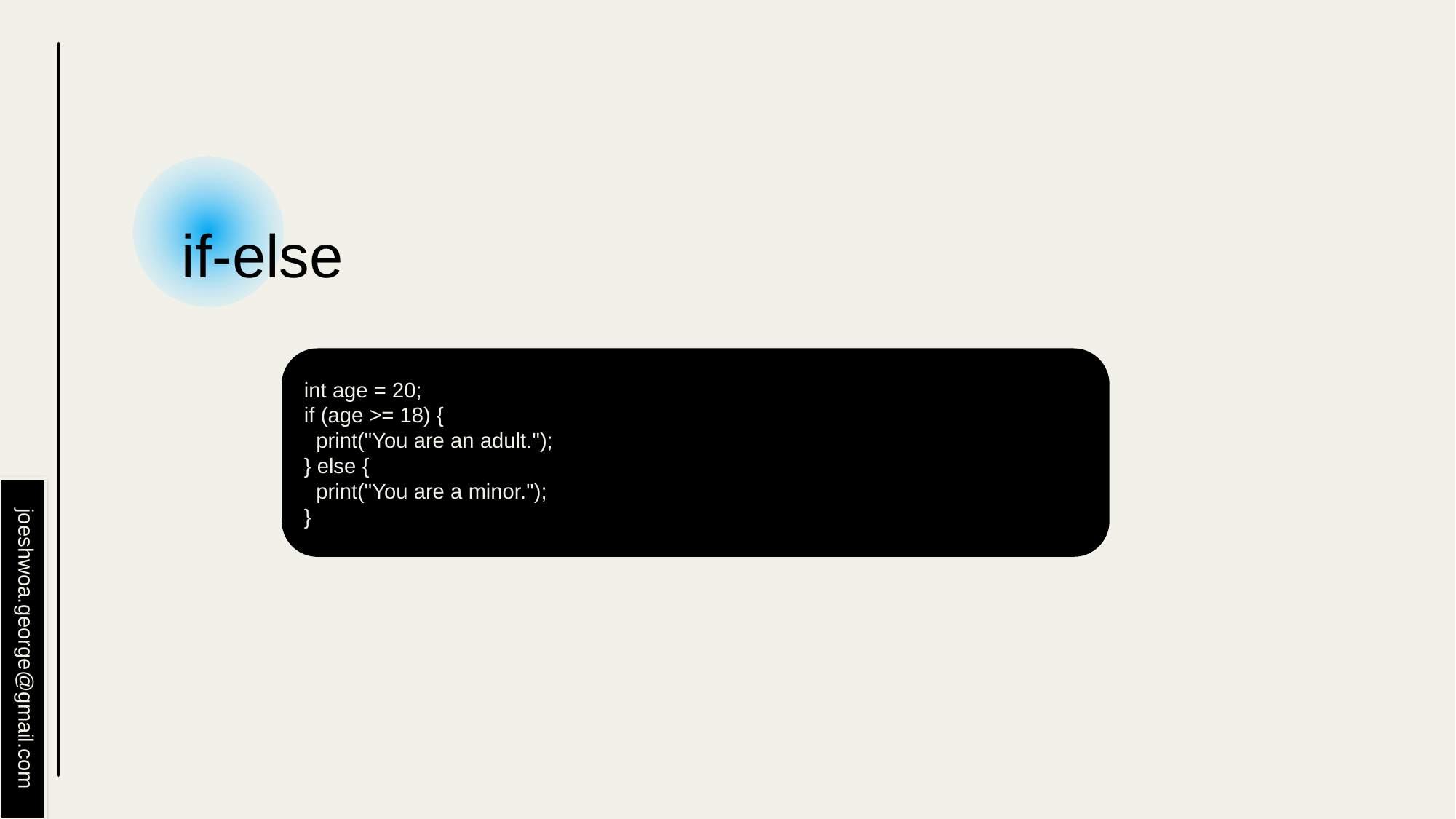

# if-else

int age = 20;
if (age >= 18) {
  print("You are an adult.");
} else {
  print("You are a minor.");
}
joeshwoa.george@gmail.com